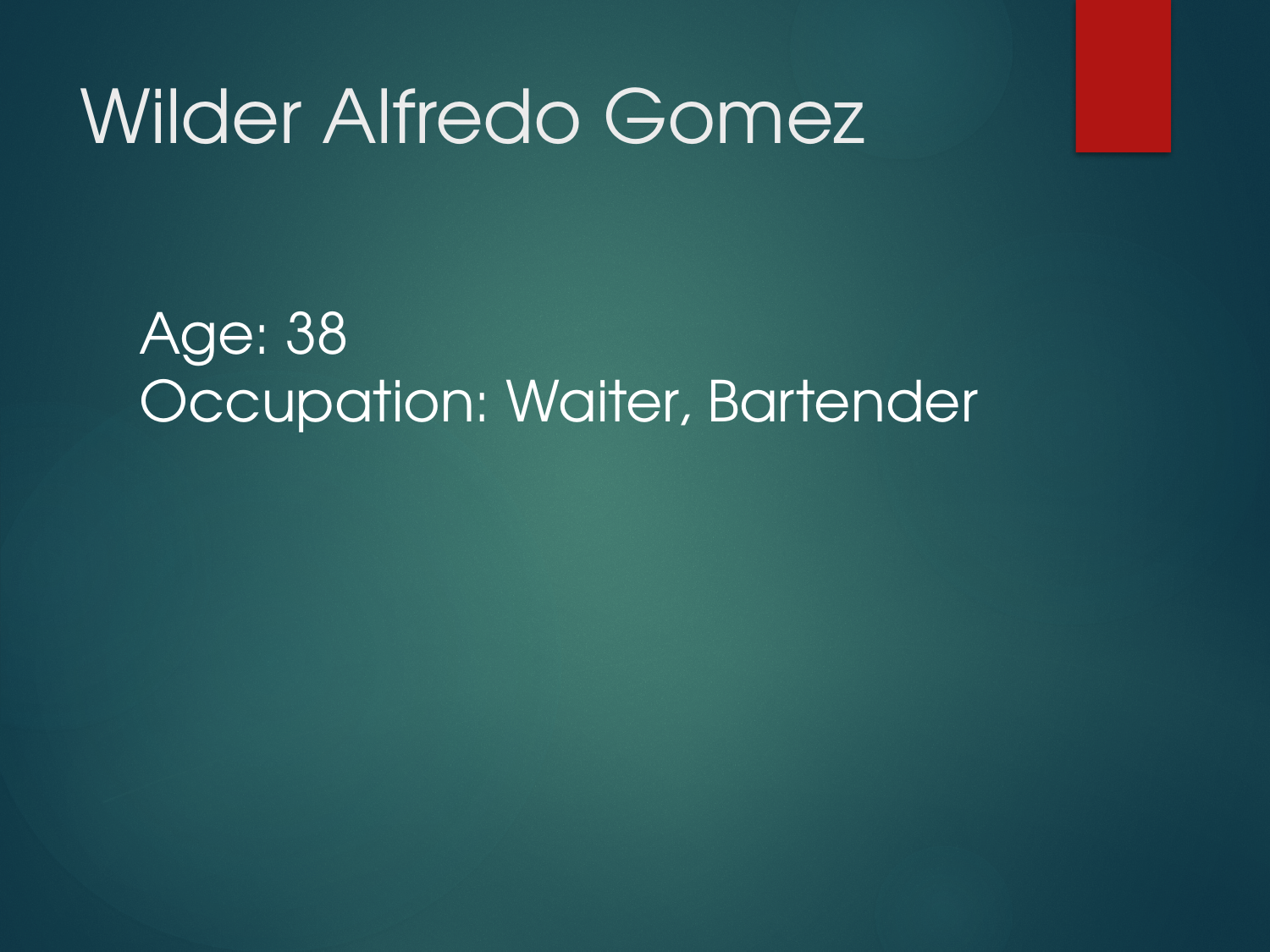

# Wilder Alfredo Gomez

Age: 38
Occupation: Waiter, Bartender